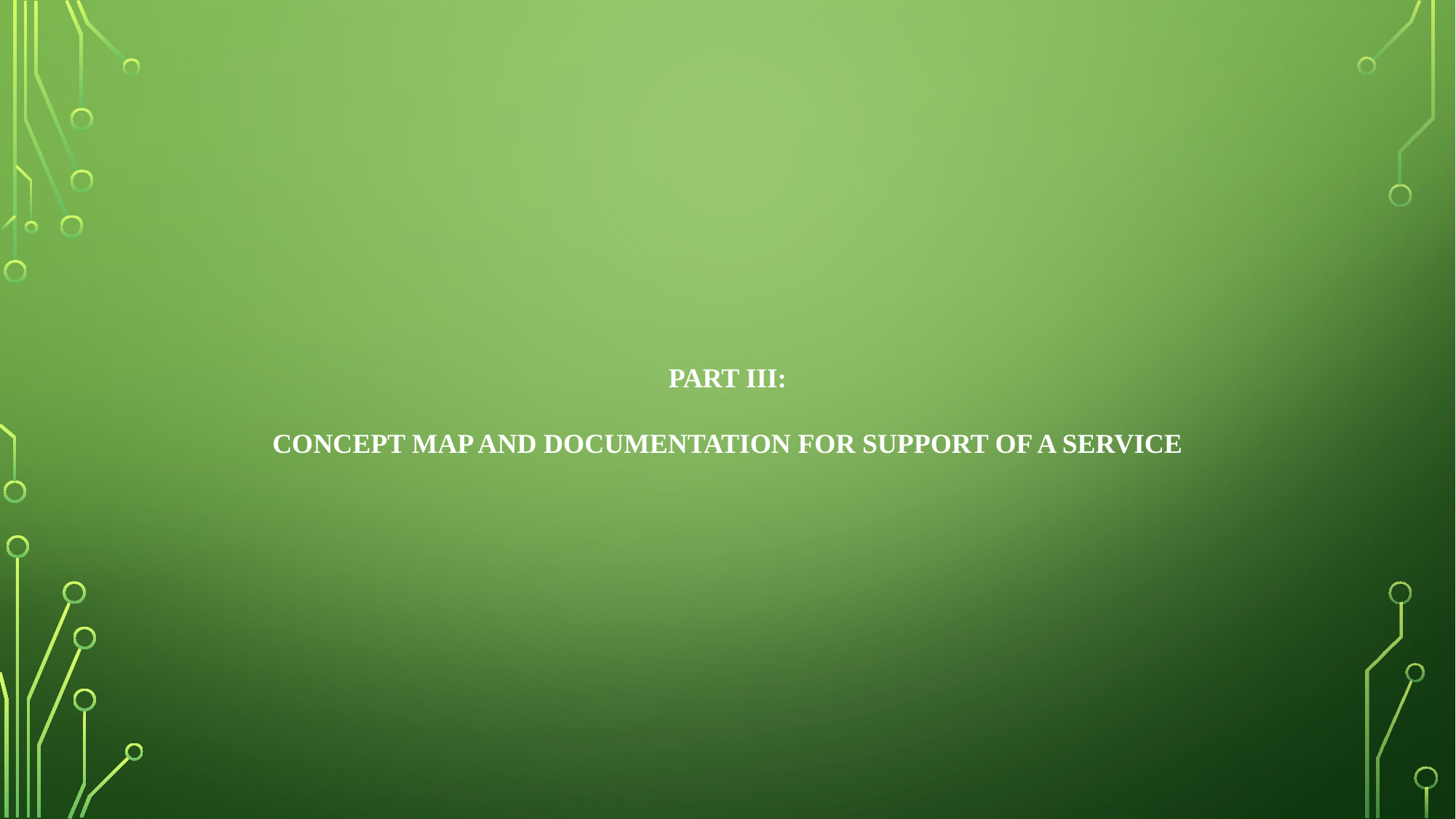

# Part III: Concept Map and Documentation for Support of a Service